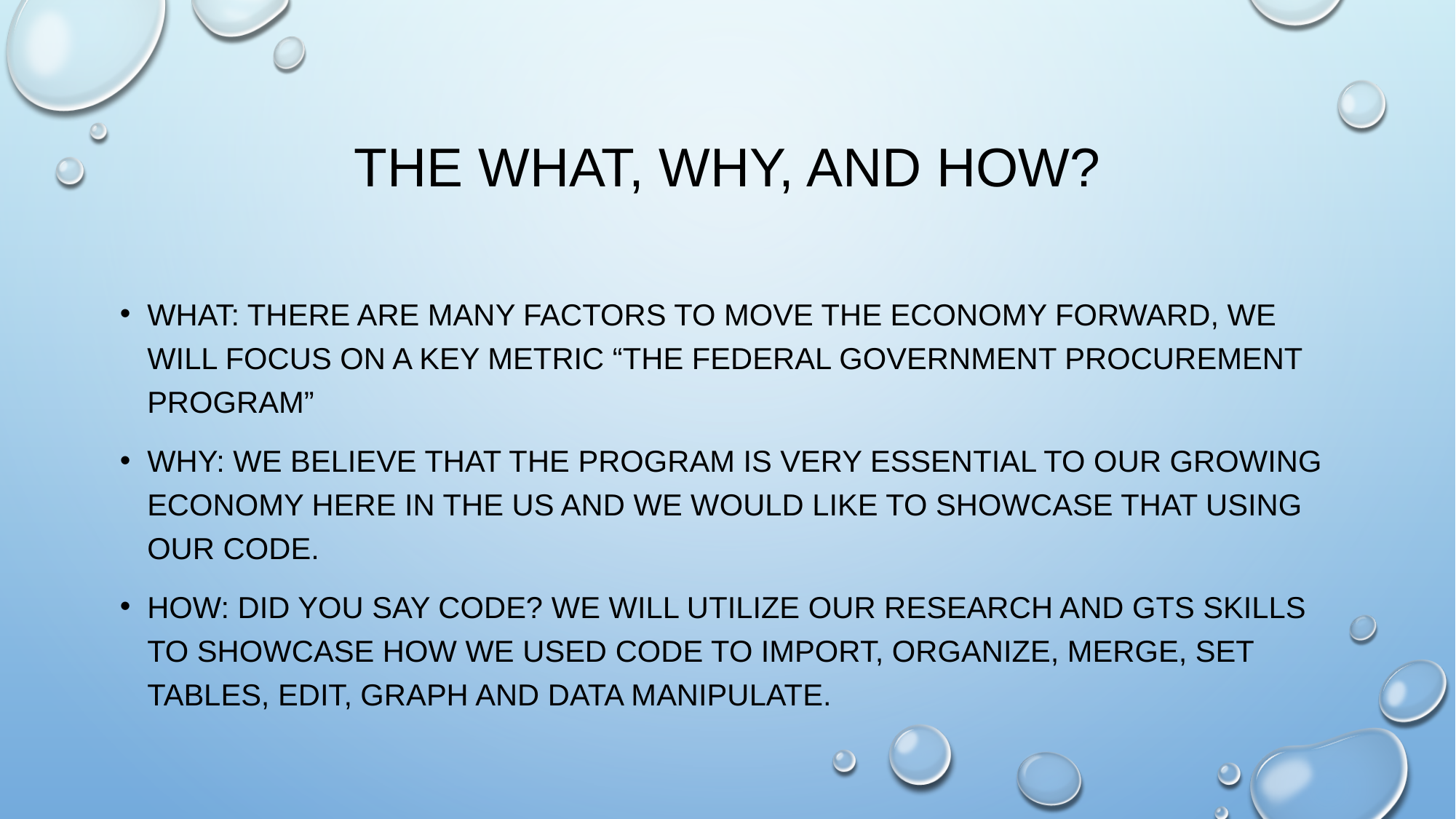

# The What, Why, and how?
What: there are many factors to move the economy forward, we will focus on a key metric “The Federal Government procurement program”
Why: we believe that the program is very essential to our growing economy here in the us and we would like to showcase that using our code.
How: did you say code? we will utilize our research and gts skills to showcase how we used code to import, organize, merge, set tables, edit, graph and data manipulate.